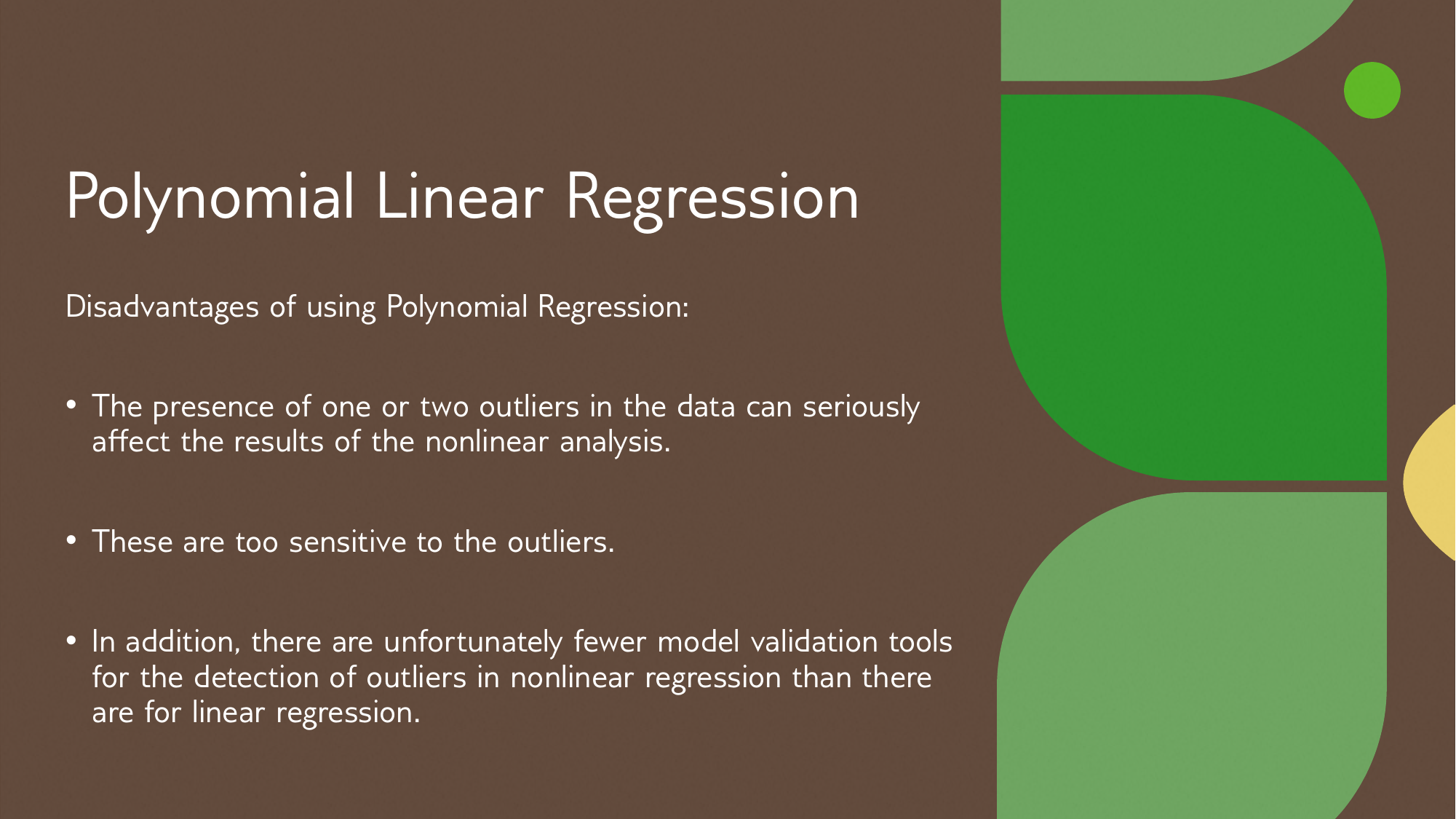

# Polynomial Linear Regression
Disadvantages of using Polynomial Regression:

The presence of one or two outliers in the data can seriously affect the results of the nonlinear analysis.

These are too sensitive to the outliers.

In addition, there are unfortunately fewer model validation tools for the detection of outliers in nonlinear regression than there are for linear regression.